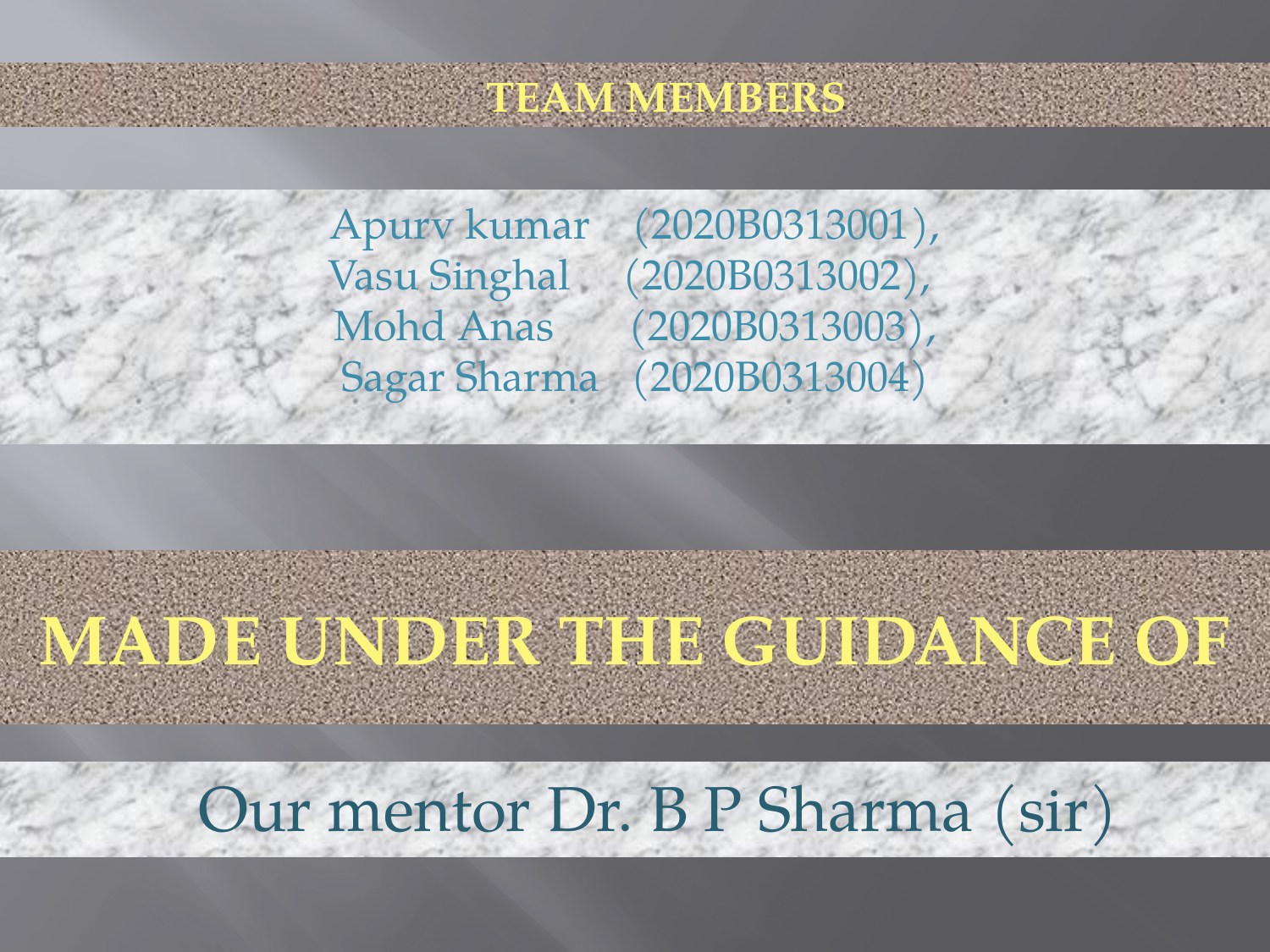

TEAM MEMBERS
Apurv kumar    (2020B0313001),
Vasu Singhal     (2020B0313002),
Mohd Anas       (2020B0313003),
Sagar Sharma   (2020B0313004)

# MADE UNDER THE GUIDANCE OF
   Our mentor Dr. B P Sharma (sir)